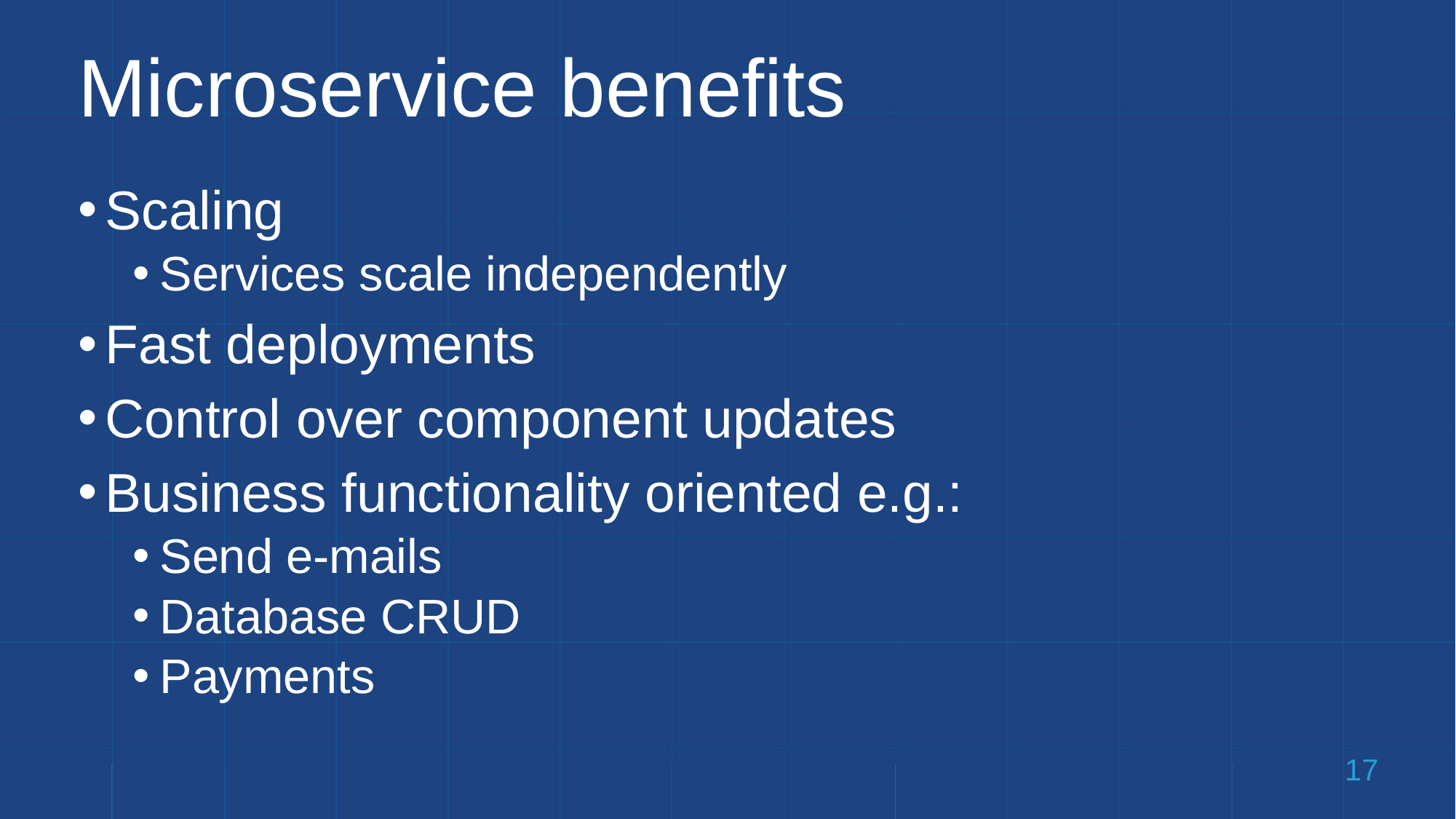

# Microservice benefits
Scaling
Services scale independently
Fast deployments
Control over component updates
Business functionality oriented e.g.:
Send e-mails
Database CRUD
Payments
17